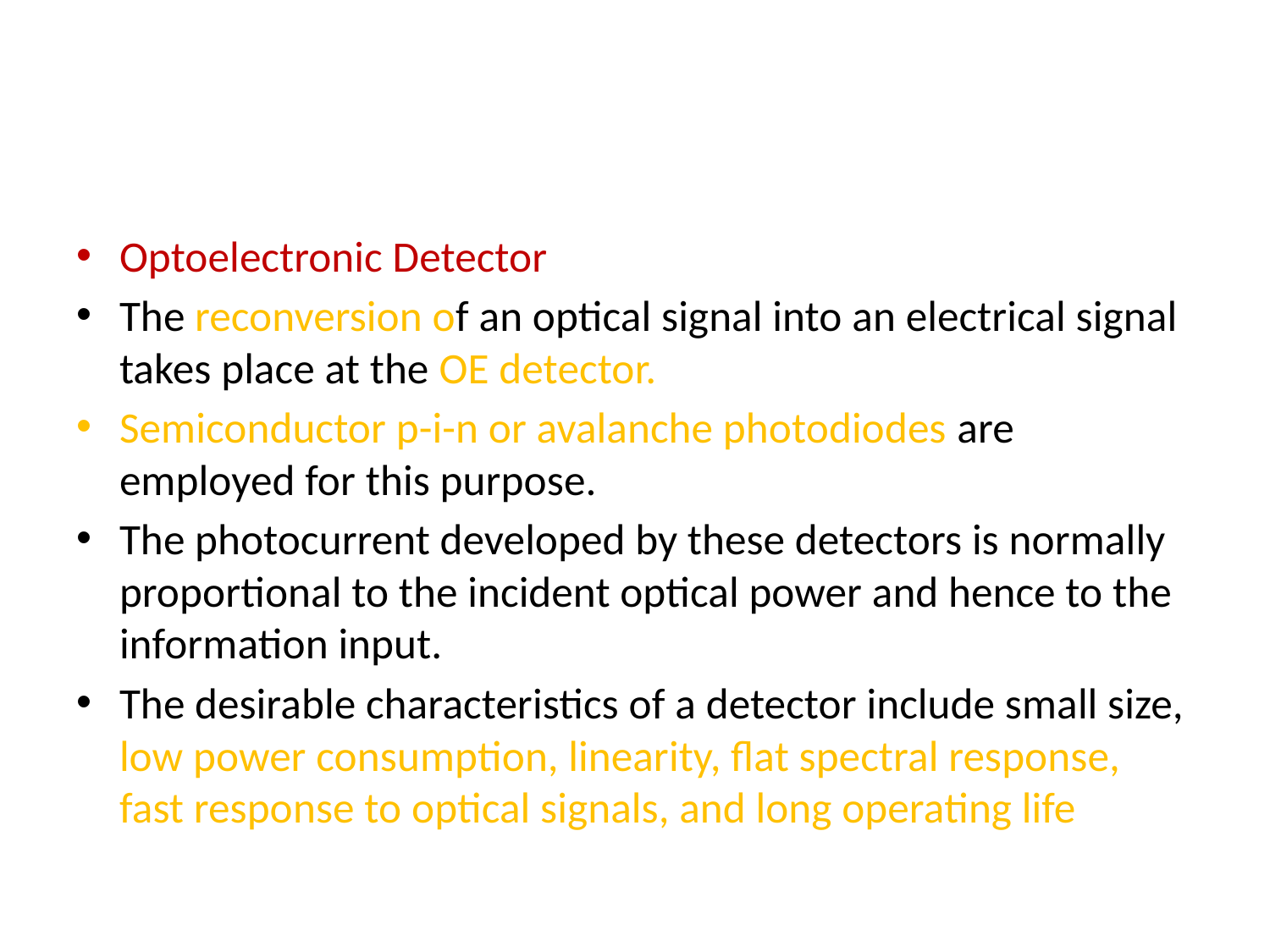

#
Optoelectronic Detector
The reconversion of an optical signal into an electrical signal takes place at the OE detector.
Semiconductor p-i-n or avalanche photodiodes are employed for this purpose.
The photocurrent developed by these detectors is normally proportional to the incident optical power and hence to the information input.
The desirable characteristics of a detector include small size, low power consumption, linearity, flat spectral response, fast response to optical signals, and long operating life